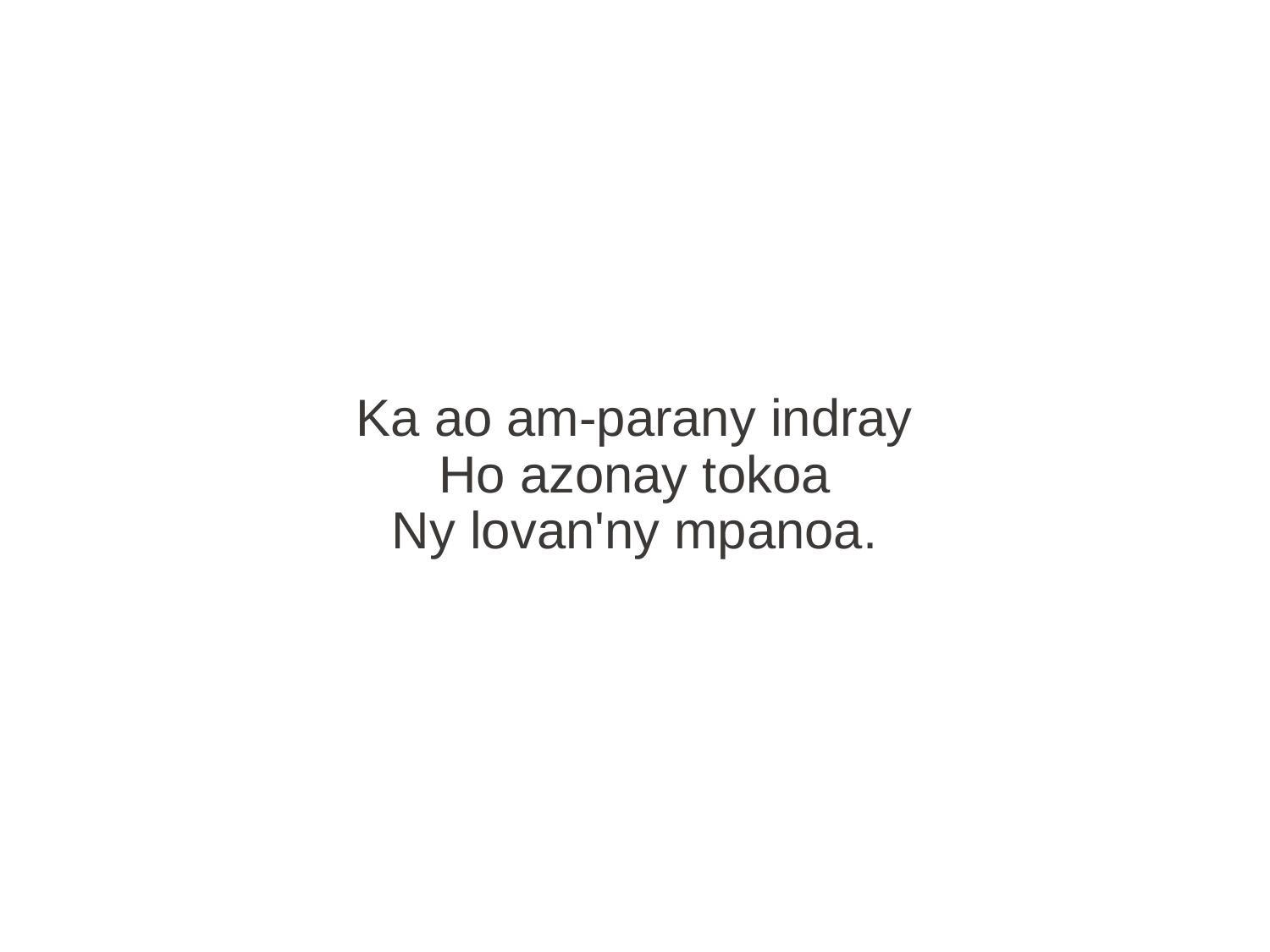

Ka ao am-parany indray
Ho azonay tokoa
Ny lovan'ny mpanoa.